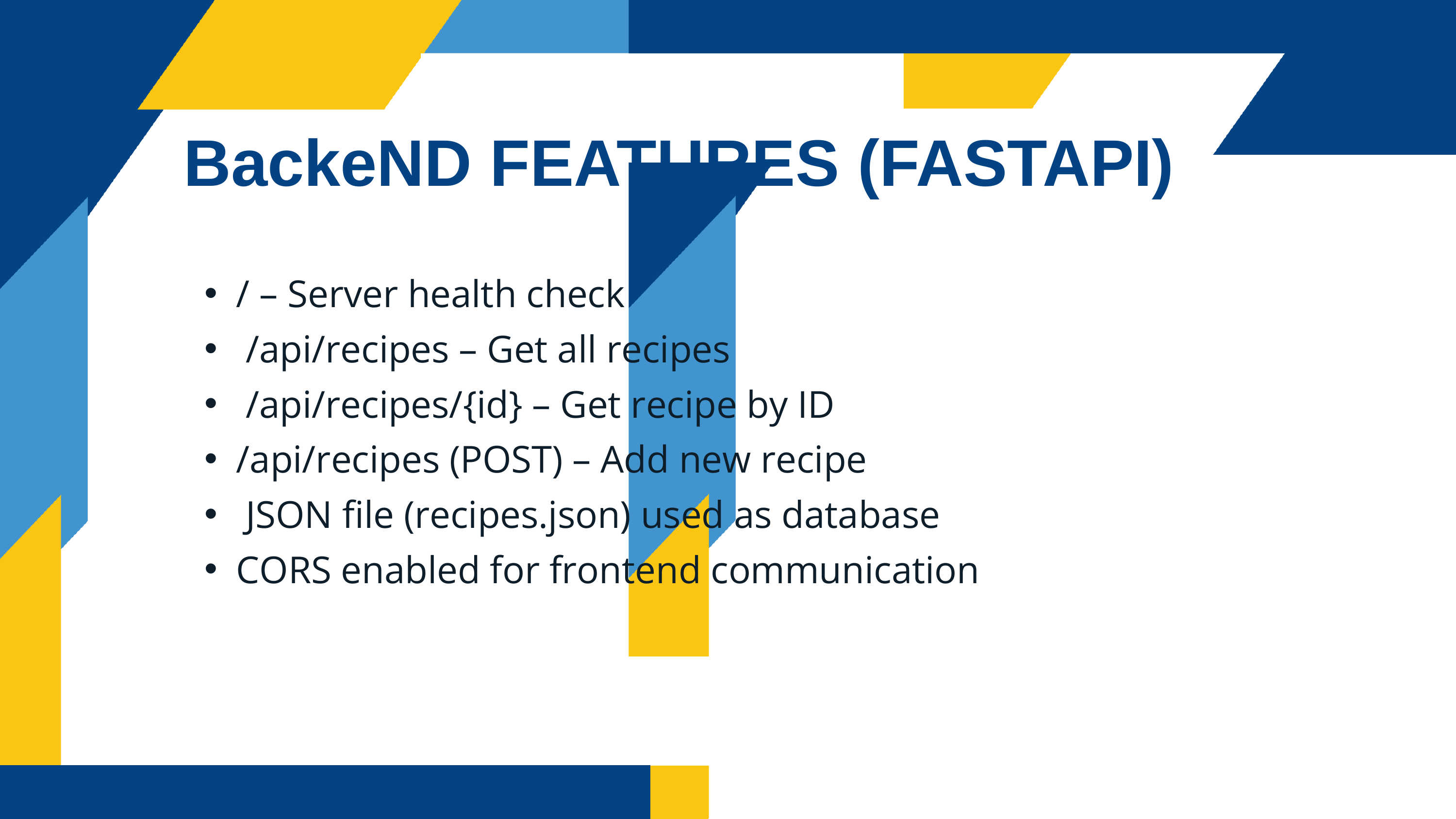

BackeND FEATURES (FASTAPI)

/ – Server health check
 /api/recipes – Get all recipes
 /api/recipes/{id} – Get recipe by ID
/api/recipes (POST) – Add new recipe
 JSON file (recipes.json) used as database
CORS enabled for frontend communication